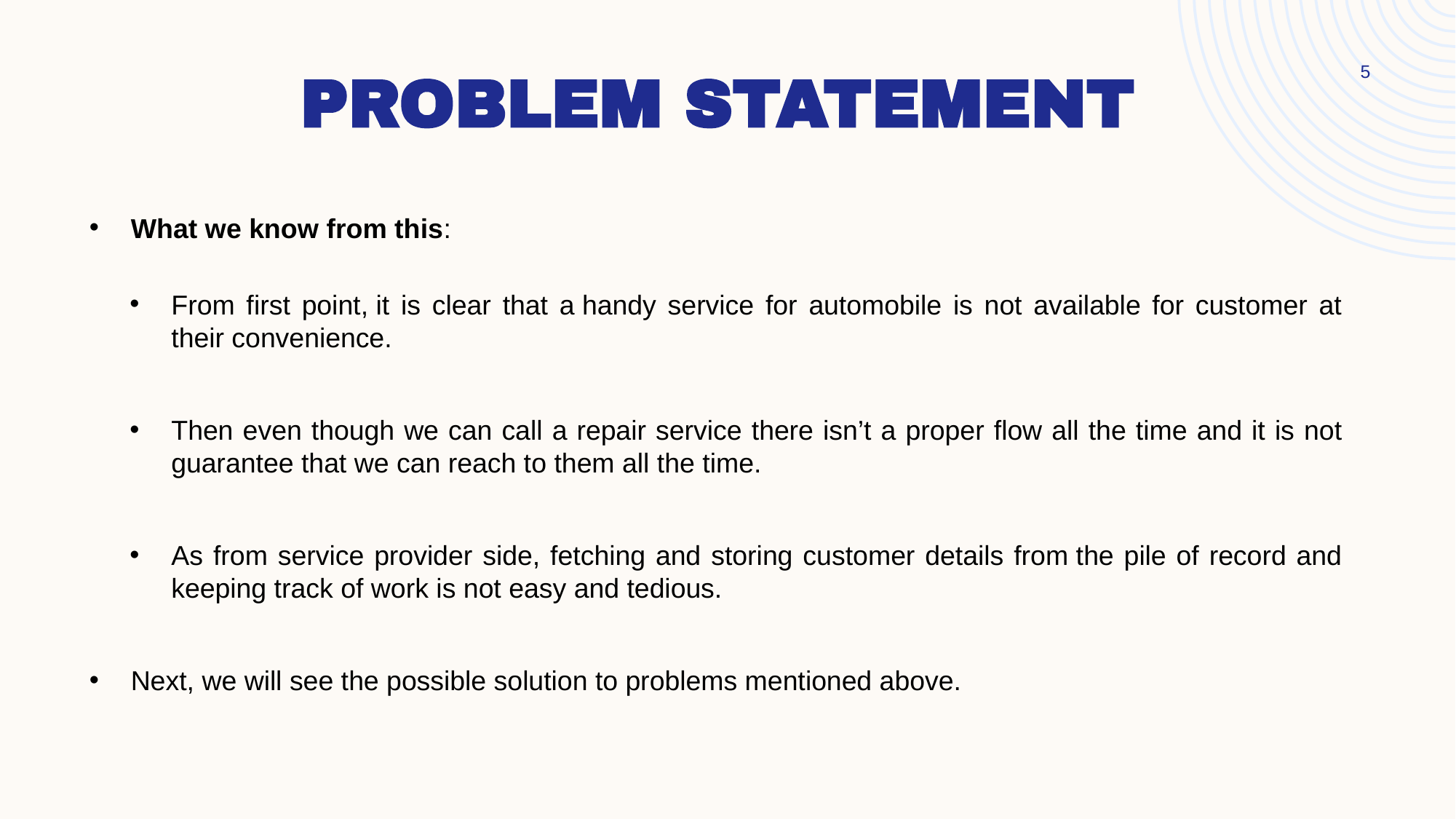

# Problem Statement
5
What we know from this:

From first point, it is clear that a handy service for automobile is not available for customer at their convenience.

Then even though we can call a repair service there isn’t a proper flow all the time and it is not guarantee that we can reach to them all the time.

As from service provider side, fetching and storing customer details from the pile of record and keeping track of work is not easy and tedious.

Next, we will see the possible solution to problems mentioned above.